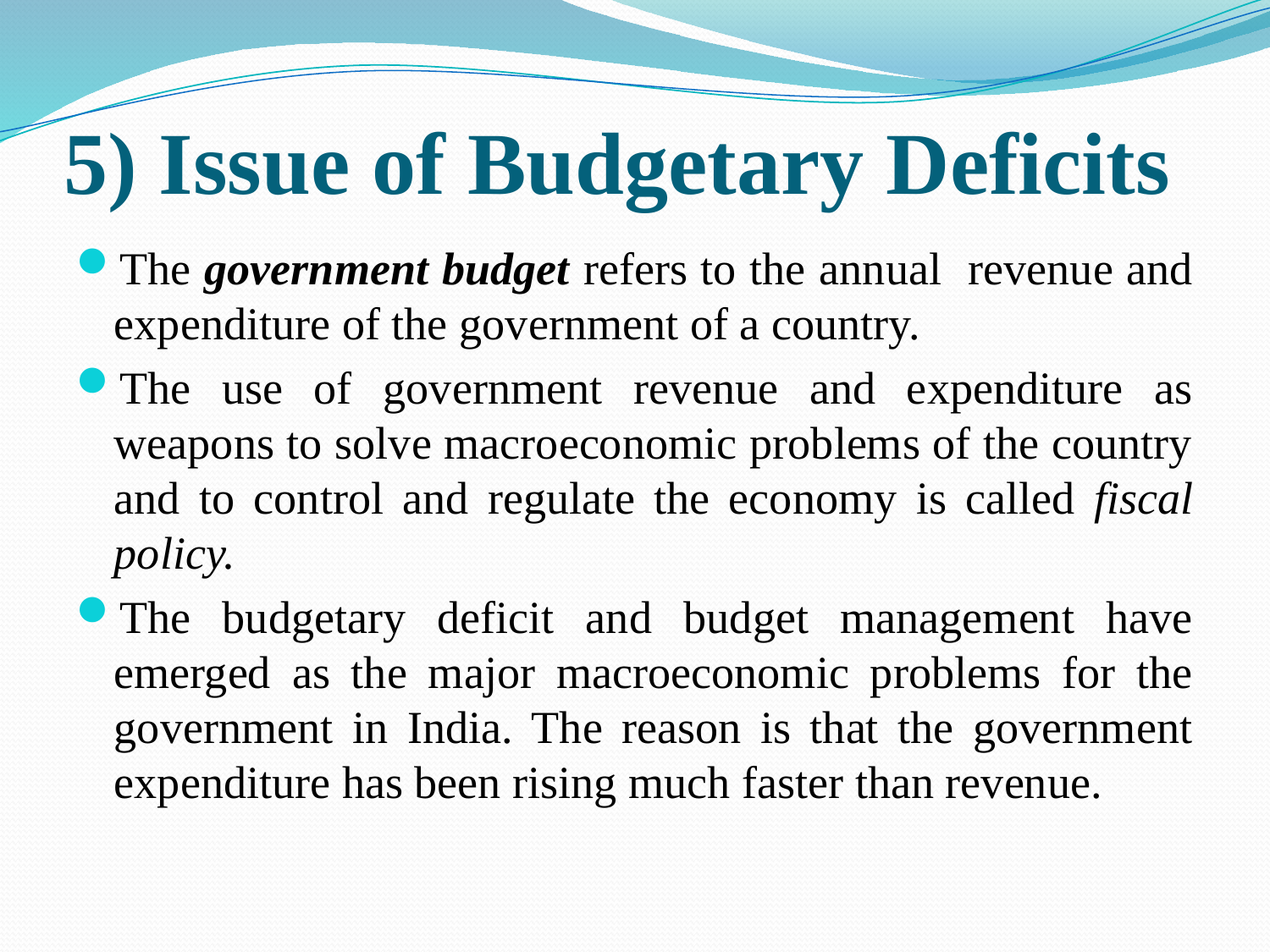

# 5) Issue of Budgetary Deficits
The government budget refers to the annual  revenue and expenditure of the government of a country.
The use of government revenue and expenditure as weapons to solve macroeconomic problems of the country and to control and regulate the economy is called fiscal policy.
The budgetary deficit and budget management have emerged as the major macroeconomic problems for the government in India. The reason is that the government expenditure has been rising much faster than revenue.